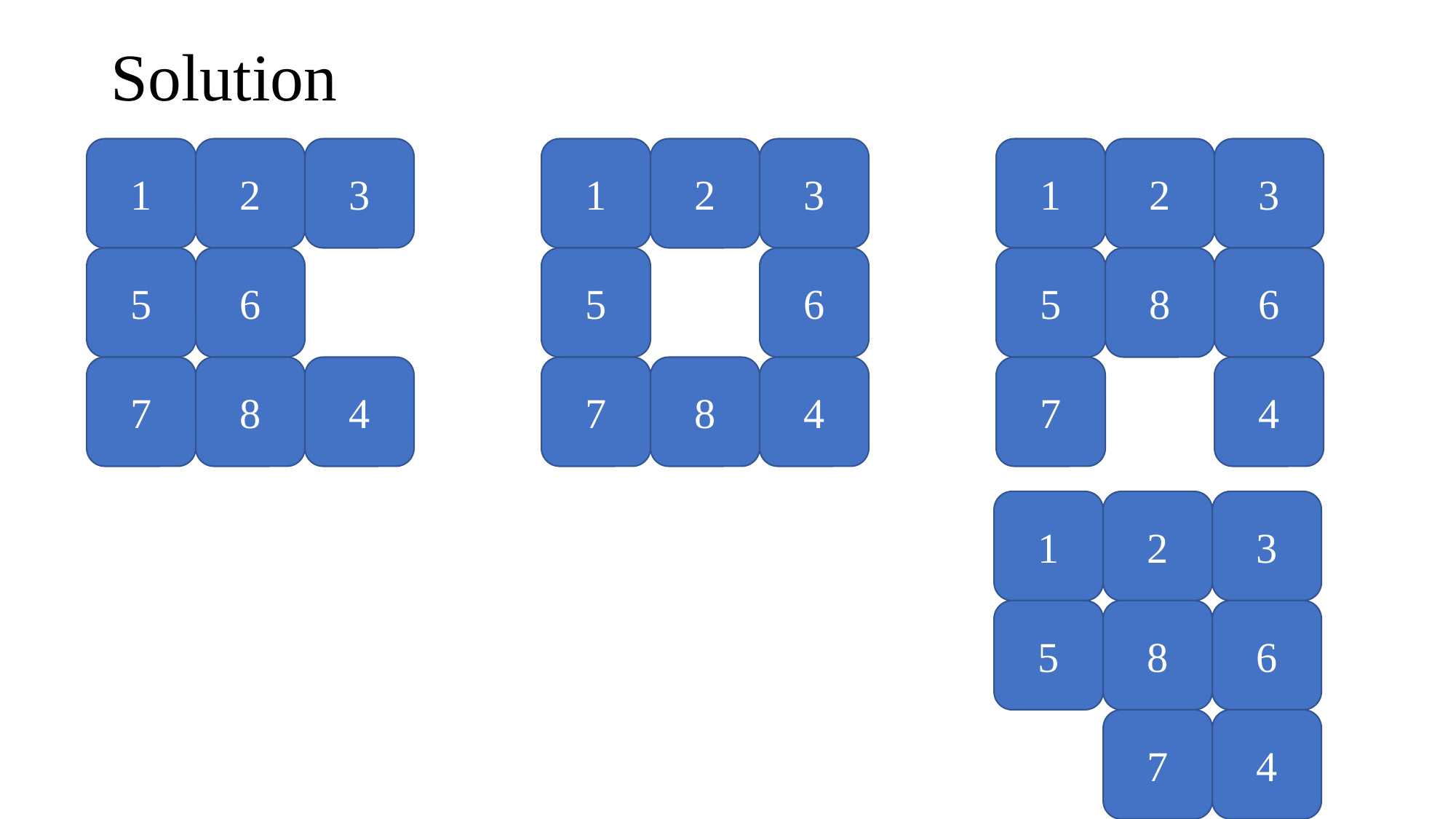

# Solution
1
2
3
5
6
7
8
4
1
2
3
5
6
7
8
4
1
2
3
5
8
6
7
4
1
2
3
5
8
6
7
4